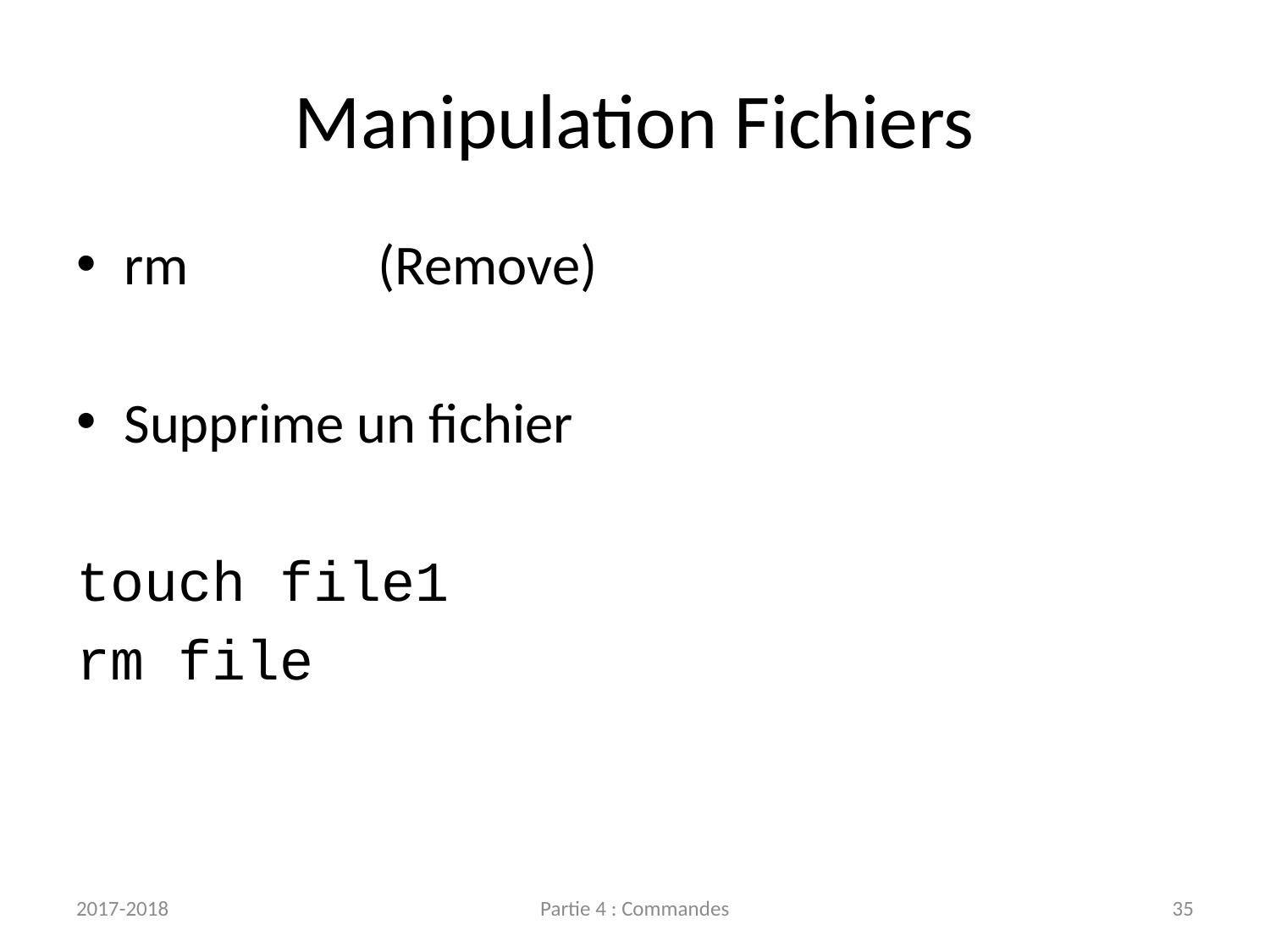

# Manipulation Fichiers
rm		(Remove)

Supprime un fichier

touch file1
rm file
2017-2018
Partie 4 : Commandes
35